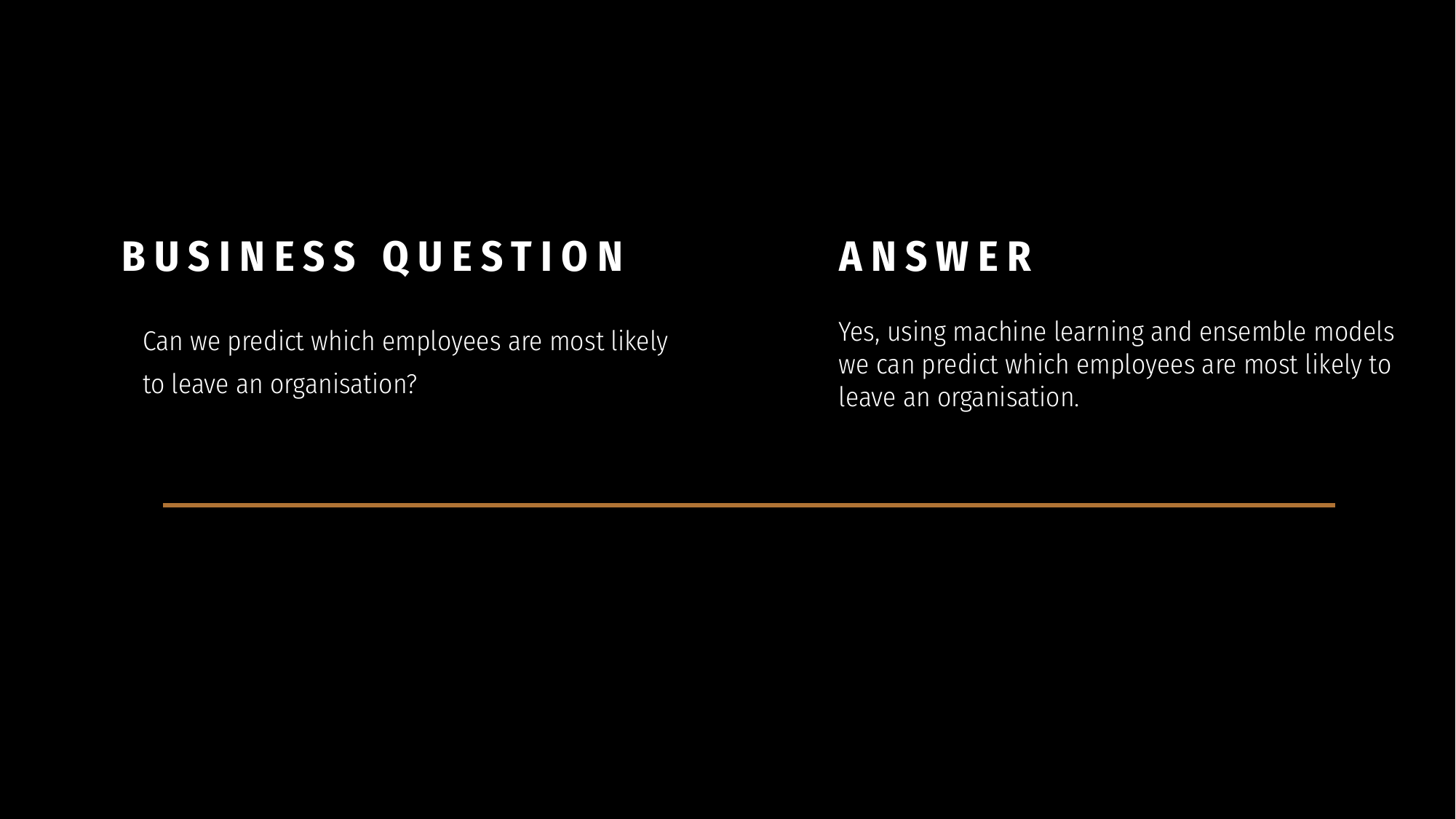

Answer
Business question
Can we predict which employees are most likely to leave an organisation?

Yes, using machine learning and ensemble models we can predict which employees are most likely to leave an organisation.